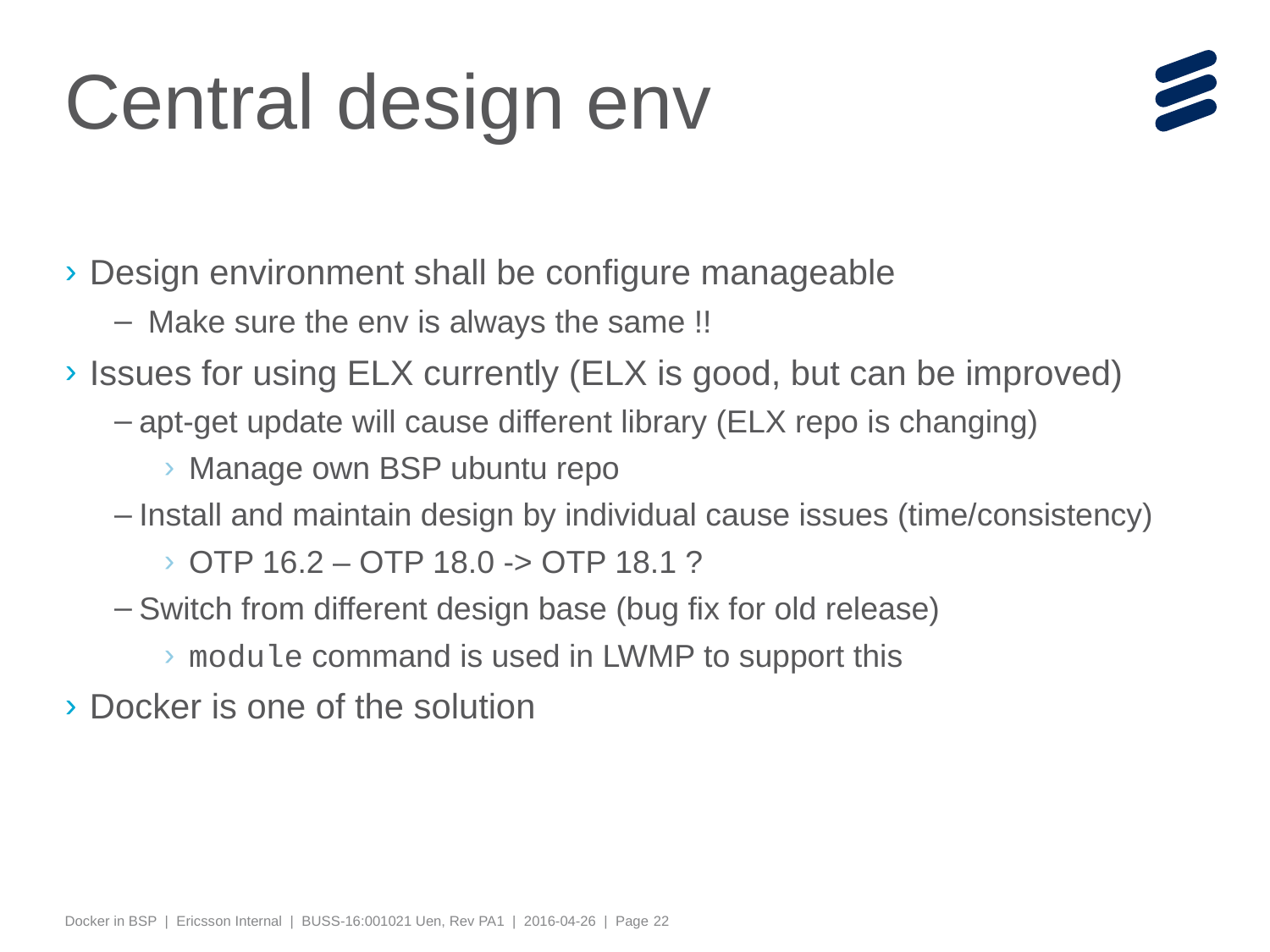

# Central design env
Design environment shall be configure manageable
 Make sure the env is always the same !!
Issues for using ELX currently (ELX is good, but can be improved)
apt-get update will cause different library (ELX repo is changing)
Manage own BSP ubuntu repo
Install and maintain design by individual cause issues (time/consistency)
OTP 16.2 – OTP 18.0 -> OTP 18.1 ?
Switch from different design base (bug fix for old release)
module command is used in LWMP to support this
Docker is one of the solution